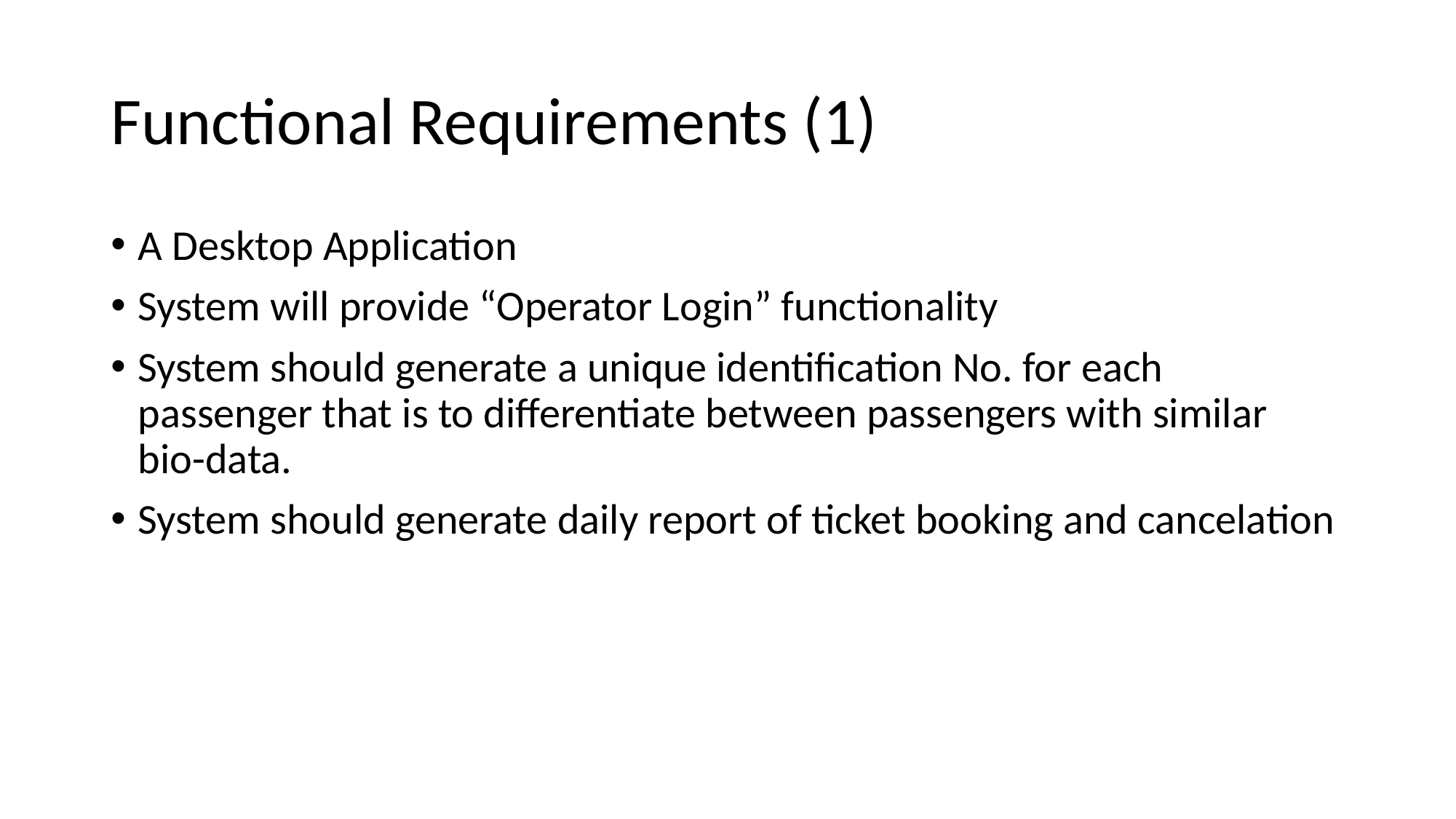

# Functional Requirements (1)
A Desktop Application
System will provide “Operator Login” functionality
System should generate a unique identification No. for each passenger that is to differentiate between passengers with similar bio-data.
System should generate daily report of ticket booking and cancelation